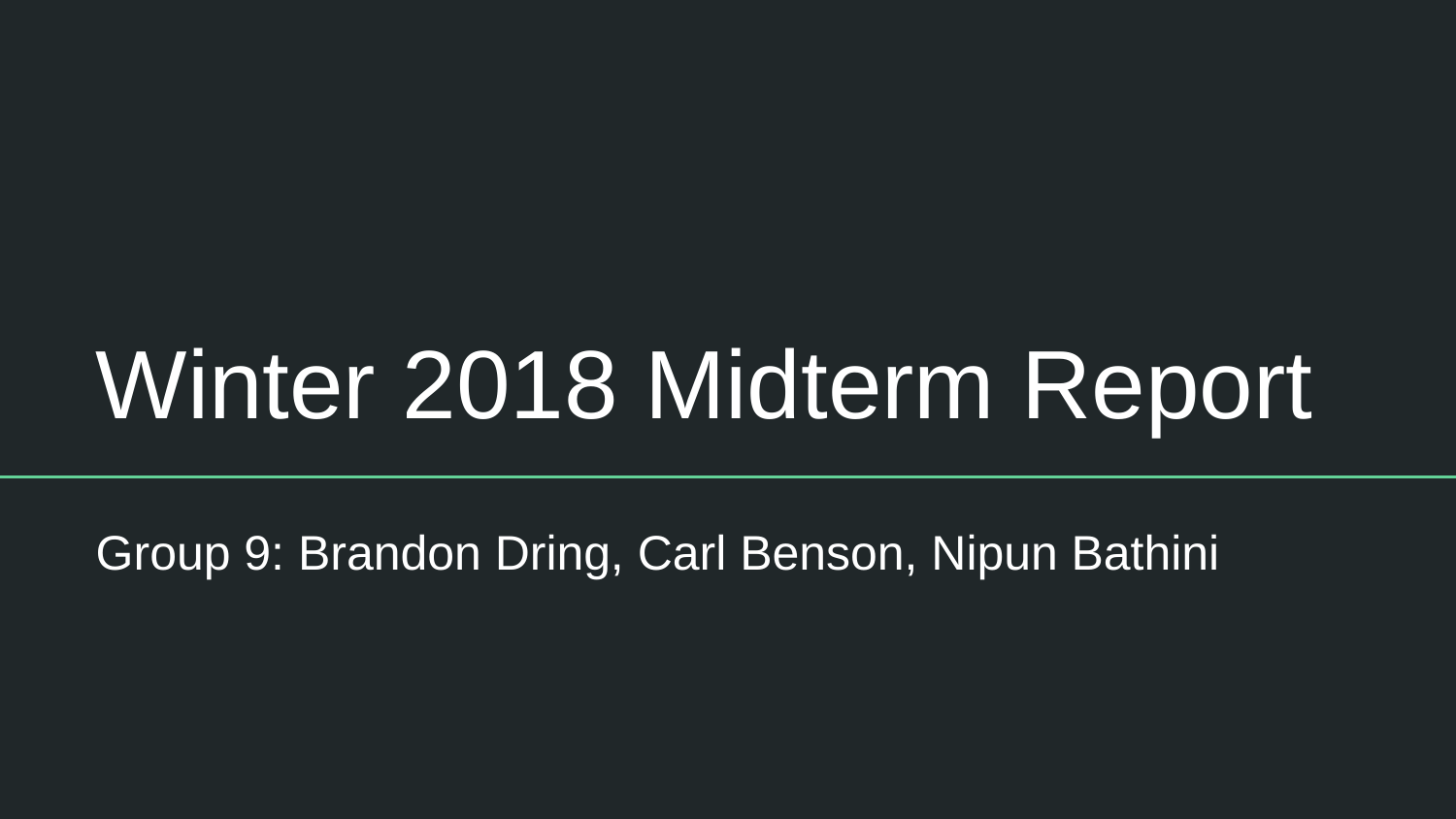

# Winter 2018 Midterm Report
Group 9: Brandon Dring, Carl Benson, Nipun Bathini